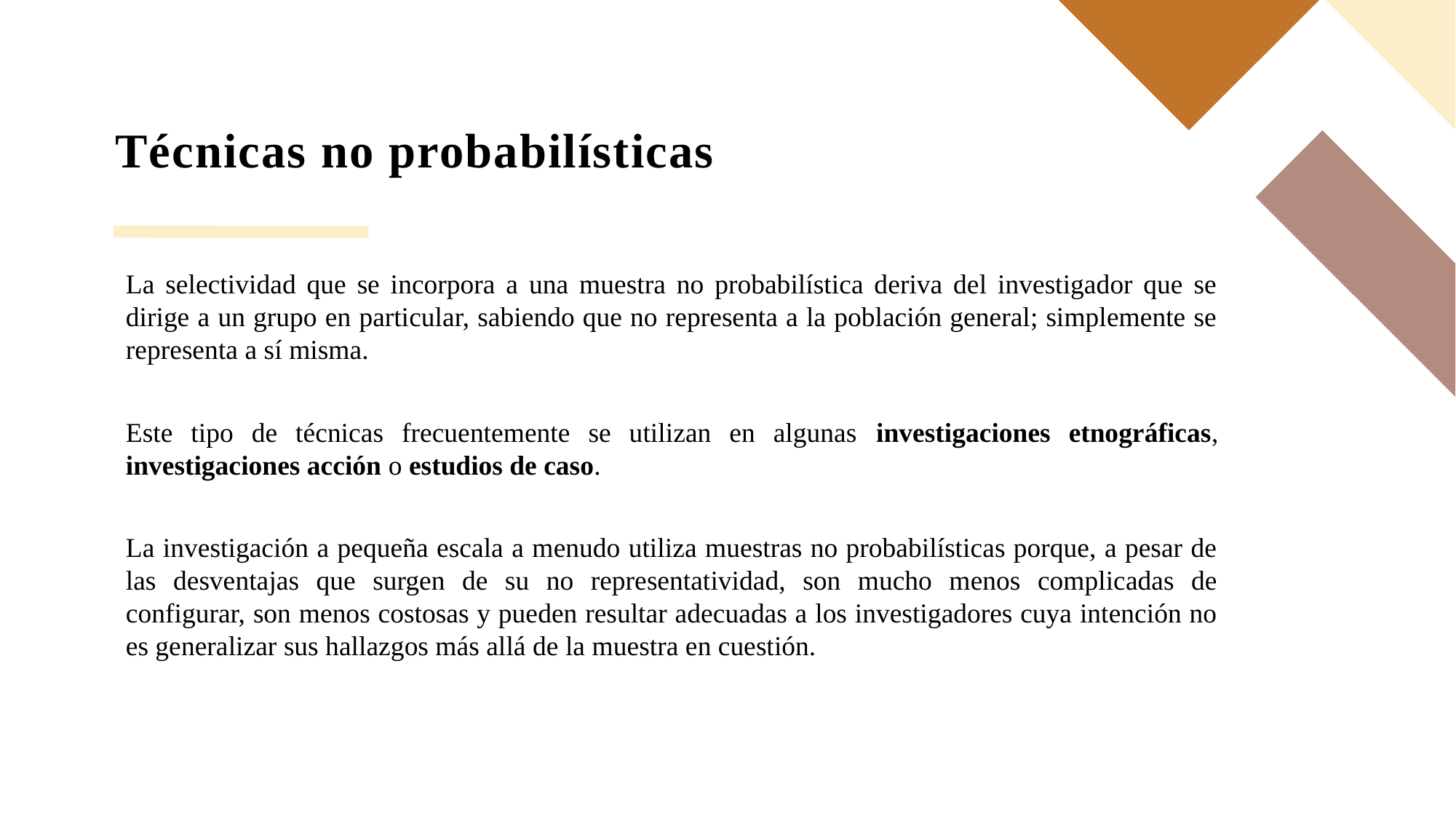

# Técnicas no probabilísticas
La selectividad que se incorpora a una muestra no probabilística deriva del investigador que se dirige a un grupo en particular, sabiendo que no representa a la población general; simplemente se representa a sí misma.
Este tipo de técnicas frecuentemente se utilizan en algunas investigaciones etnográficas, investigaciones acción o estudios de caso.
La investigación a pequeña escala a menudo utiliza muestras no probabilísticas porque, a pesar de las desventajas que surgen de su no representatividad, son mucho menos complicadas de configurar, son menos costosas y pueden resultar adecuadas a los investigadores cuya intención no es generalizar sus hallazgos más allá de la muestra en cuestión.